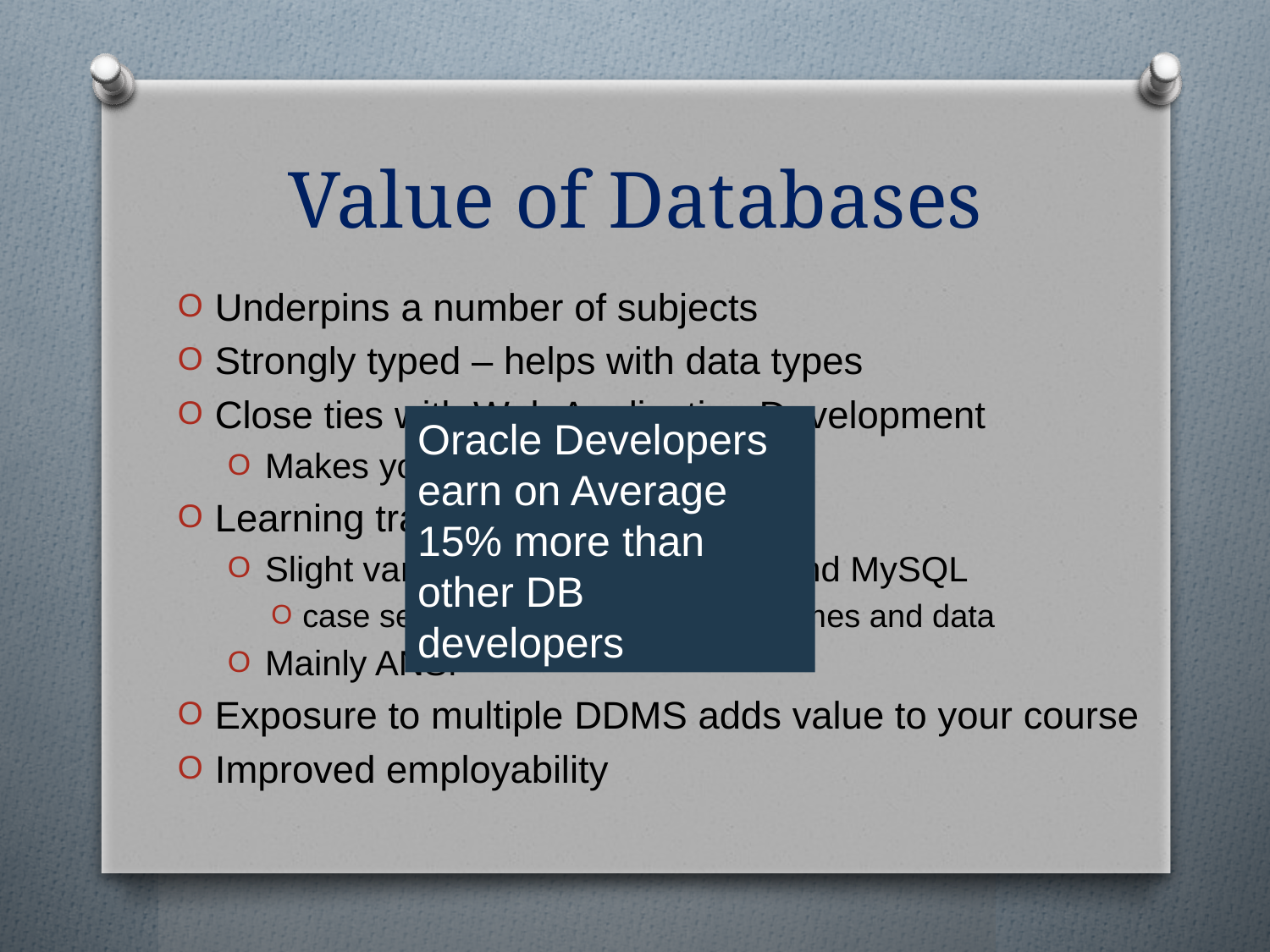

# Value of Databases
Underpins a number of subjects
Strongly typed – helps with data types
Close ties with Web Application Development
Makes you better web developers
Learning transferable skills
Slight variations between Oracle and MySQL
case sensitivity of table, column names and data
Mainly ANSI
Exposure to multiple DDMS adds value to your course
Improved employability

Oracle Developers earn on Average 15% more than other DB developers